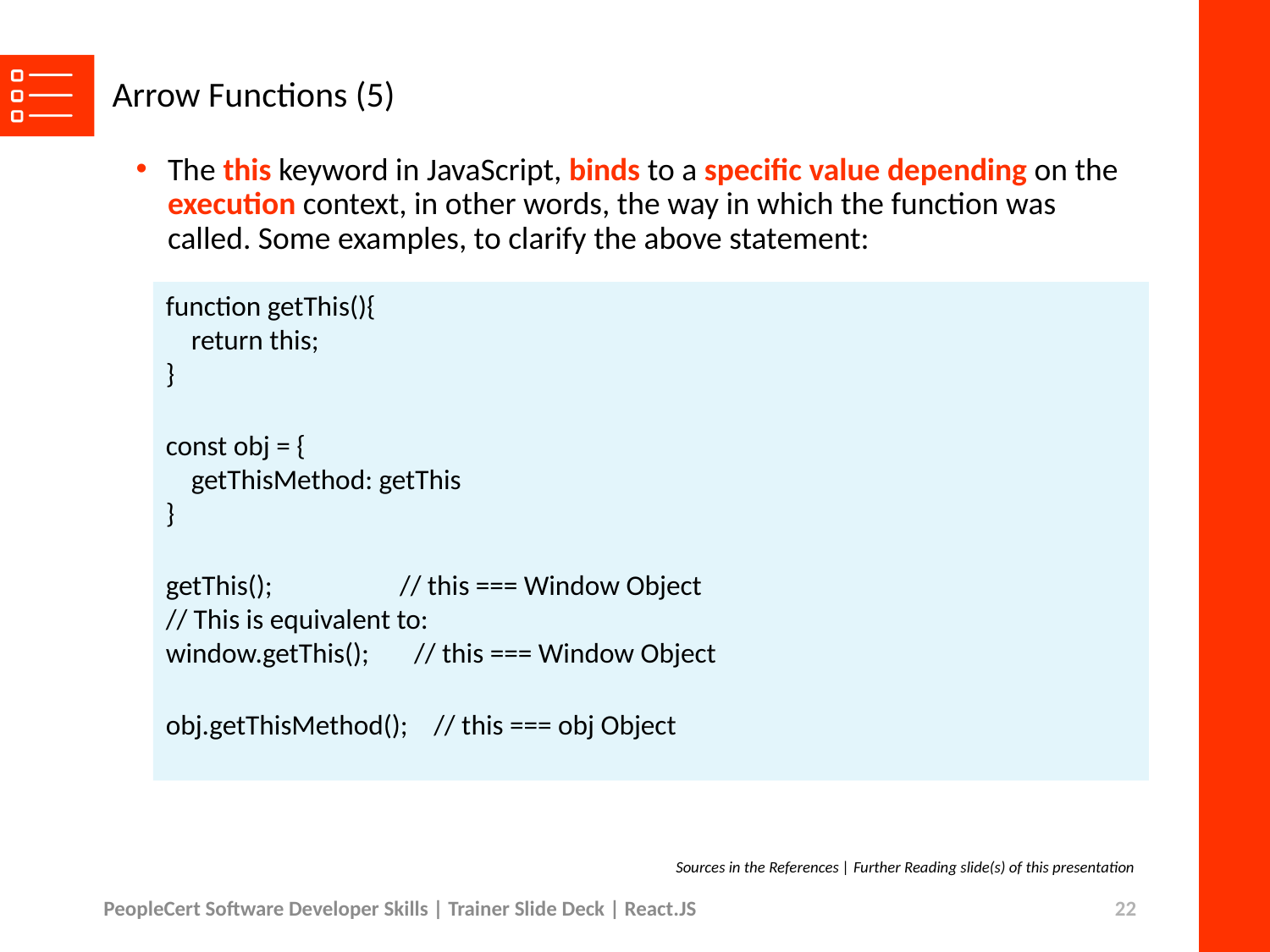

# Arrow Functions (5)
The this keyword in JavaScript, binds to a specific value depending on the execution context, in other words, the way in which the function was called. Some examples, to clarify the above statement:

function getThis(){
    return this;
}

const obj = {
    getThisMethod: getThis
}

getThis();                    // this === Window Object
// This is equivalent to:
window.getThis();       // this === Window Object

obj.getThisMethod();    // this === obj Object

Sources in the References | Further Reading slide(s) of this presentation
PeopleCert Software Developer Skills | Trainer Slide Deck | React.JS
22